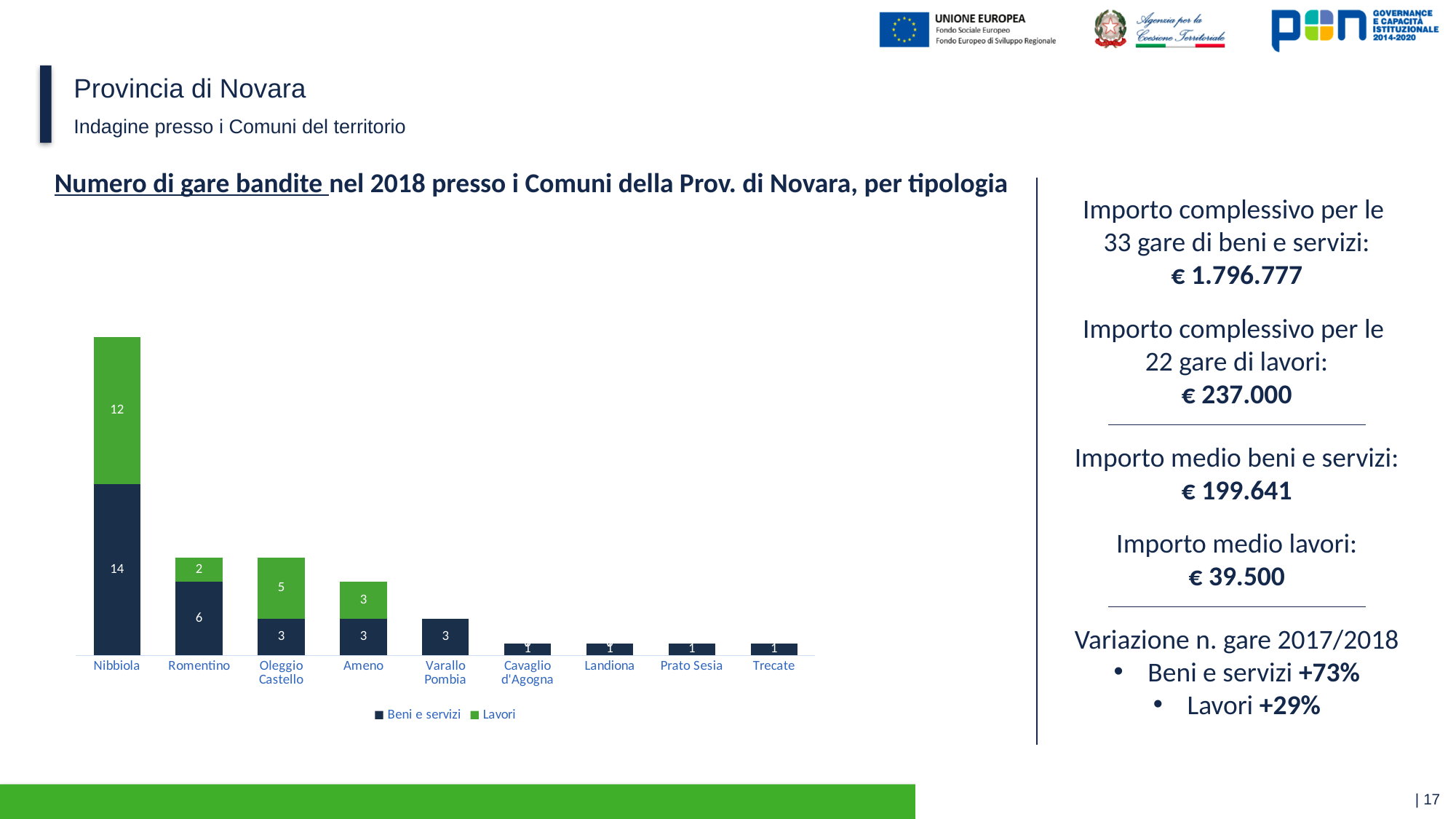

# Provincia di Novara
Indagine presso i Comuni del territorio
Numero di gare bandite nel 2018 presso i Comuni della Prov. di Novara, per tipologia
Importo complessivo per le
33 gare di beni e servizi:
€ 1.796.777

### Chart

| Category | Beni e servizi | Lavori |
|---|---|---|
| Nibbiola | 14.0 | 12.0 |
| Romentino | 6.0 | 2.0 |
| Oleggio Castello | 3.0 | 5.0 |
| Ameno | 3.0 | 3.0 |
| Varallo Pombia | 3.0 | None |
| Cavaglio d'Agogna | 1.0 | 0.0 |
| Landiona | 1.0 | 0.0 |
| Prato Sesia | 1.0 | None |
| Trecate | 1.0 | None |
Importo complessivo per le
22 gare di lavori:
€ 237.000
Importo medio beni e servizi:
€ 199.641
Importo medio lavori:
€ 39.500
Variazione n. gare 2017/2018
Beni e servizi +73%
Lavori +29%